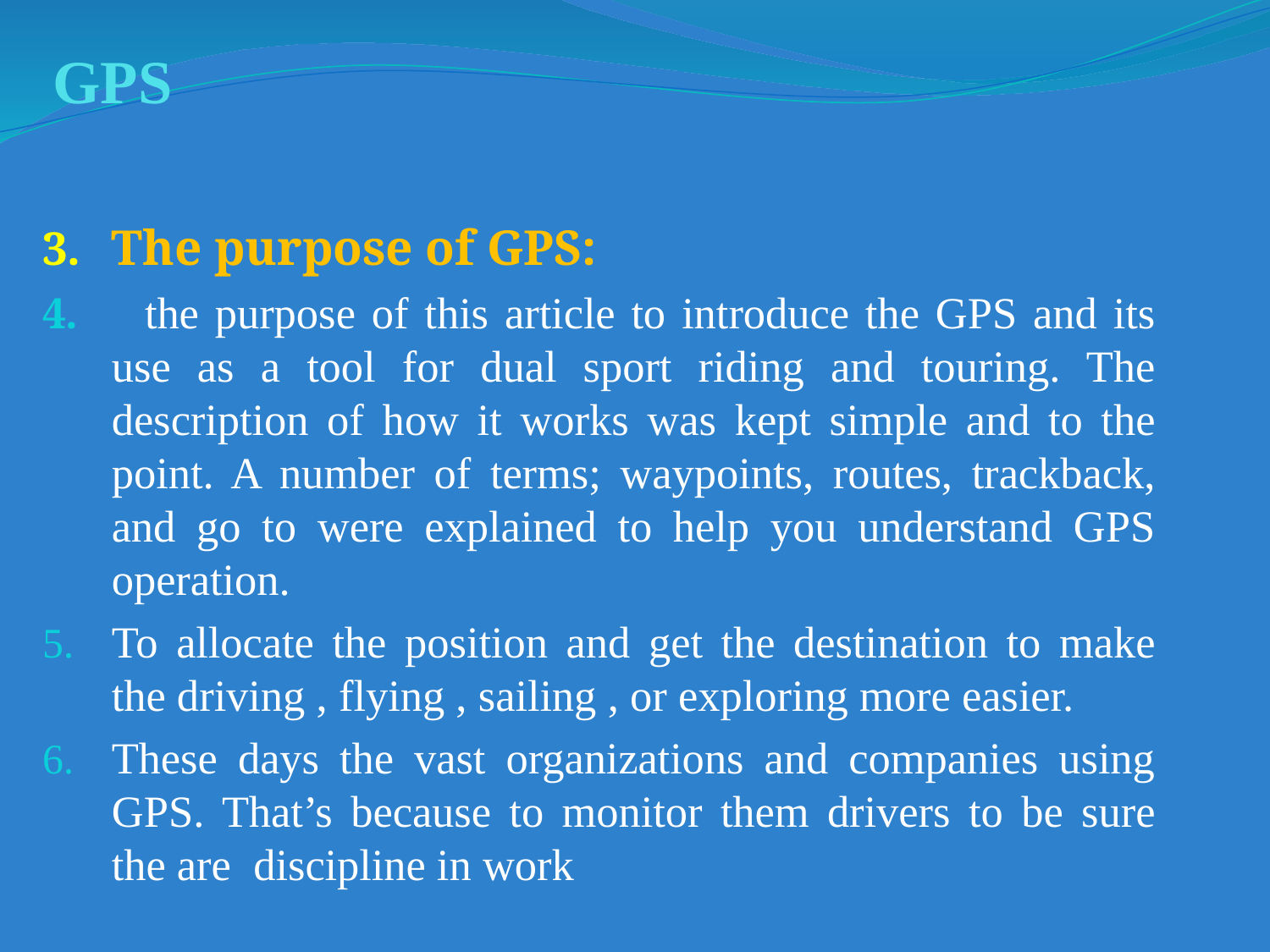

# GPS
The purpose of GPS:
  the purpose of this article to introduce the GPS and its use as a tool for dual sport riding and touring. The description of how it works was kept simple and to the point. A number of terms; waypoints, routes, trackback, and go to were explained to help you understand GPS operation.
To allocate the position and get the destination to make the driving , flying , sailing , or exploring more easier.
These days the vast organizations and companies using GPS. That’s because to monitor them drivers to be sure the are  discipline in work